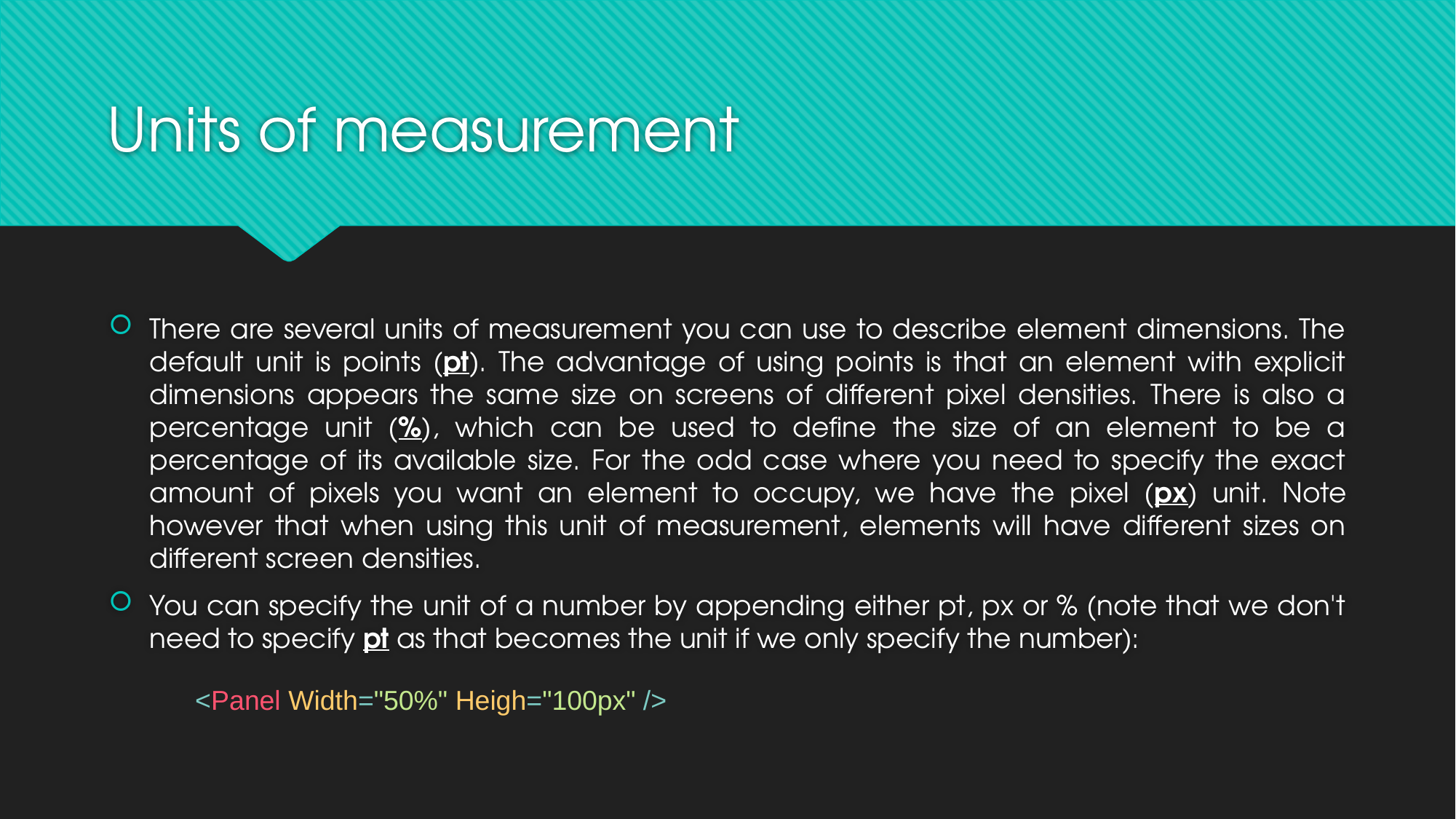

# Units of measurement
There are several units of measurement you can use to describe element dimensions. The default unit is points (pt). The advantage of using points is that an element with explicit dimensions appears the same size on screens of different pixel densities. There is also a percentage unit (%), which can be used to define the size of an element to be a percentage of its available size. For the odd case where you need to specify the exact amount of pixels you want an element to occupy, we have the pixel (px) unit. Note however that when using this unit of measurement, elements will have different sizes on different screen densities.
You can specify the unit of a number by appending either pt, px or % (note that we don't need to specify pt as that becomes the unit if we only specify the number):
<Panel Width="50%" Heigh="100px" />